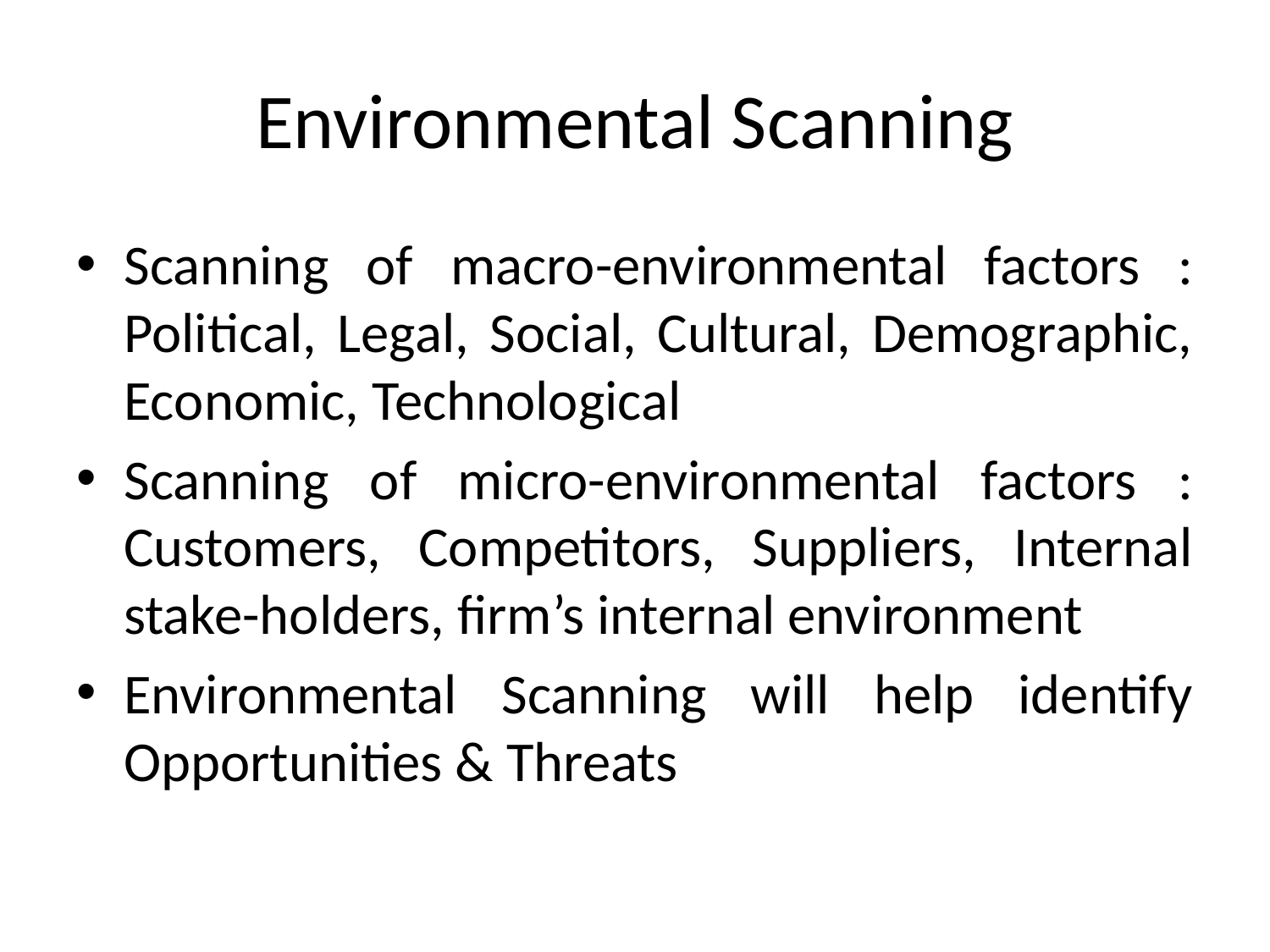

# Environmental Scanning
Scanning of macro-environmental factors : Political, Legal, Social, Cultural, Demographic, Economic, Technological
Scanning of micro-environmental factors : Customers, Competitors, Suppliers, Internal stake-holders, firm’s internal environment
Environmental Scanning will help identify Opportunities & Threats